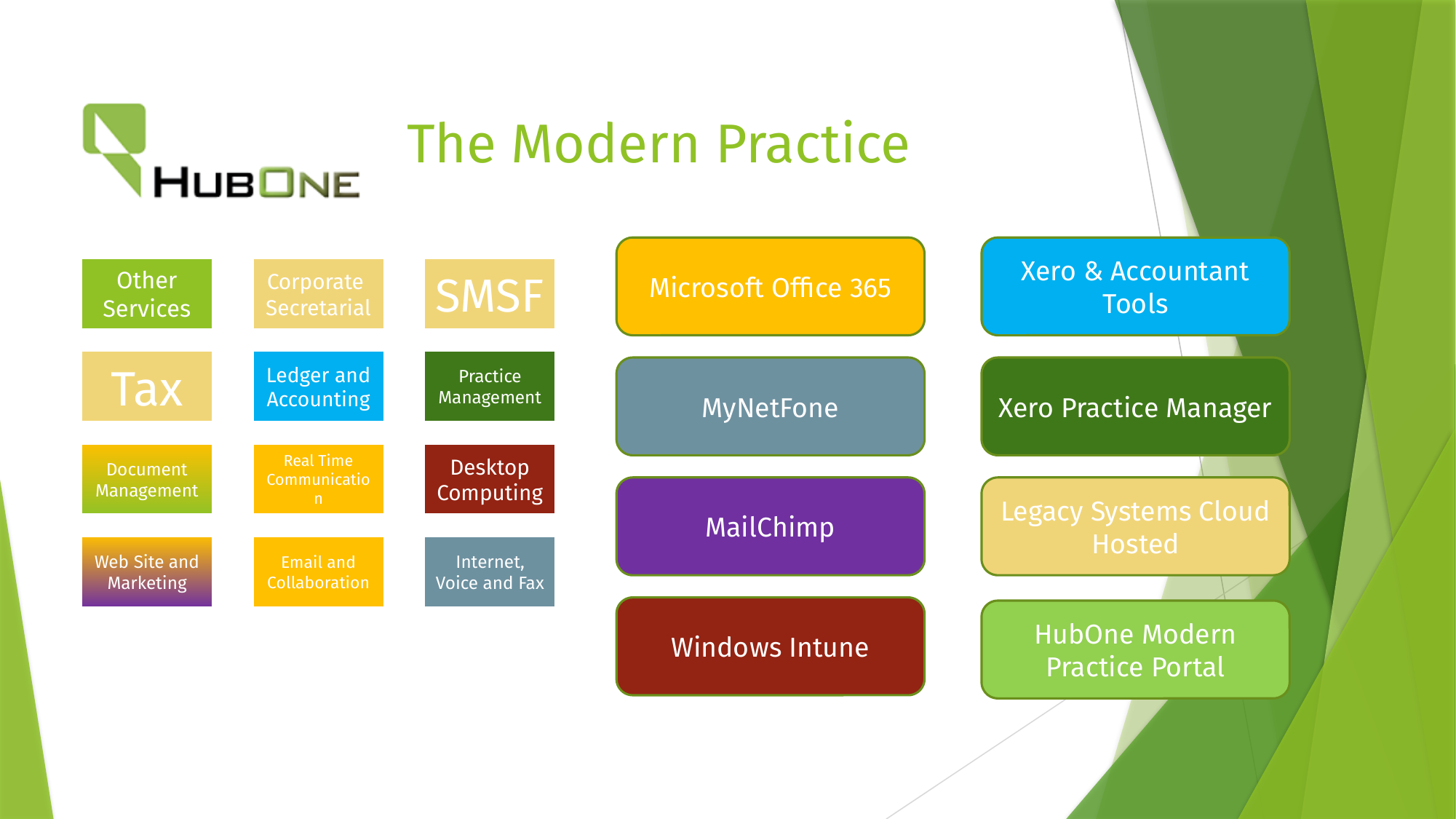

# The Modern Practice
Microsoft Office 365
Xero & Accountant Tools
Document Management
Real Time Communication
Desktop Computing
Email and Collaboration
Internet, Voice and Fax
SMSF
Tax
Ledger and Accounting
Practice Management
Corporate  Secretarial
Other Services
Web Site and Marketing
MyNetFone
Xero Practice Manager
MailChimp
Legacy Systems Cloud Hosted
Windows Intune
HubOne Modern Practice Portal